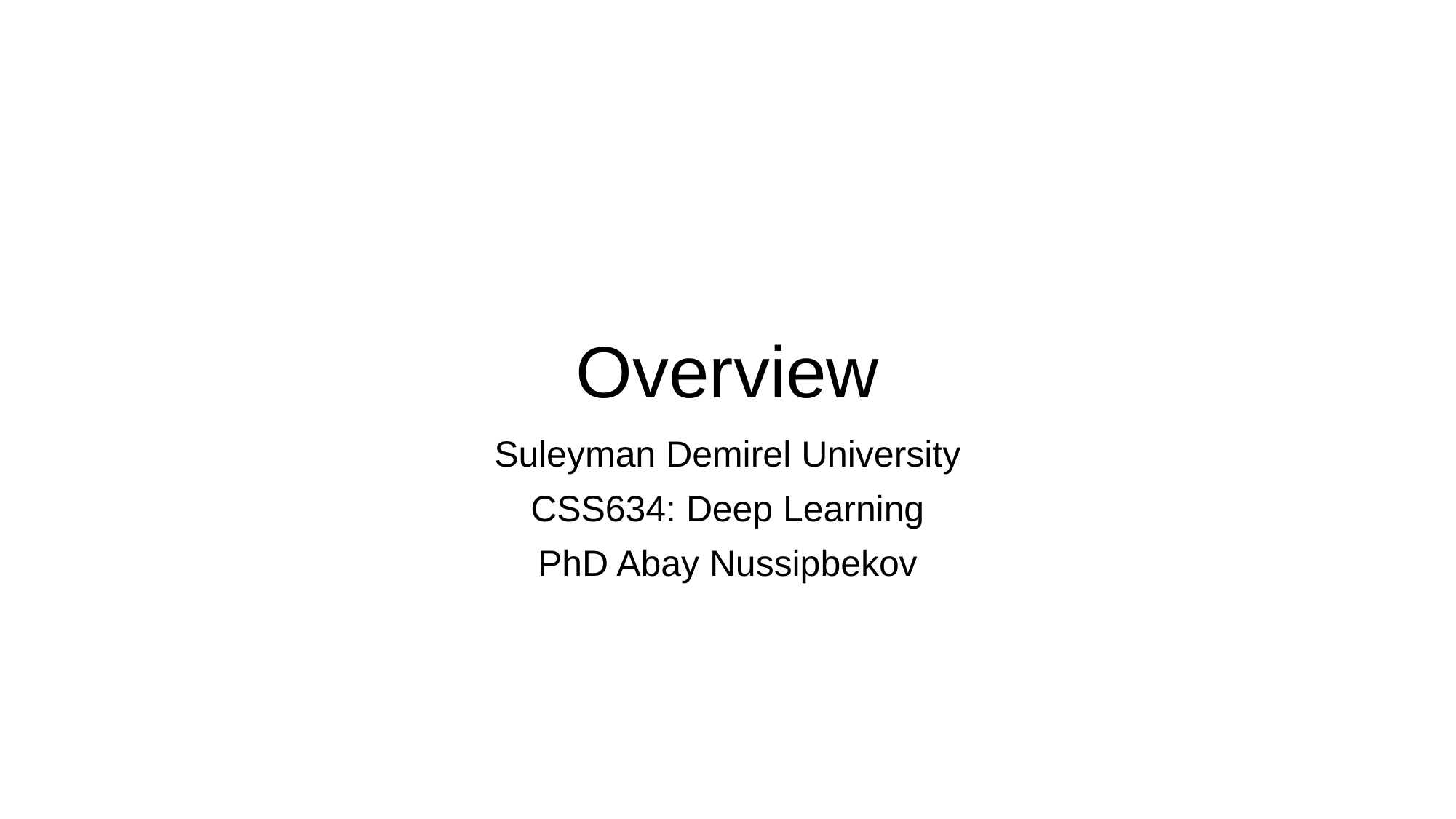

# Overview
Suleyman Demirel University
CSS634: Deep Learning
PhD Abay Nussipbekov